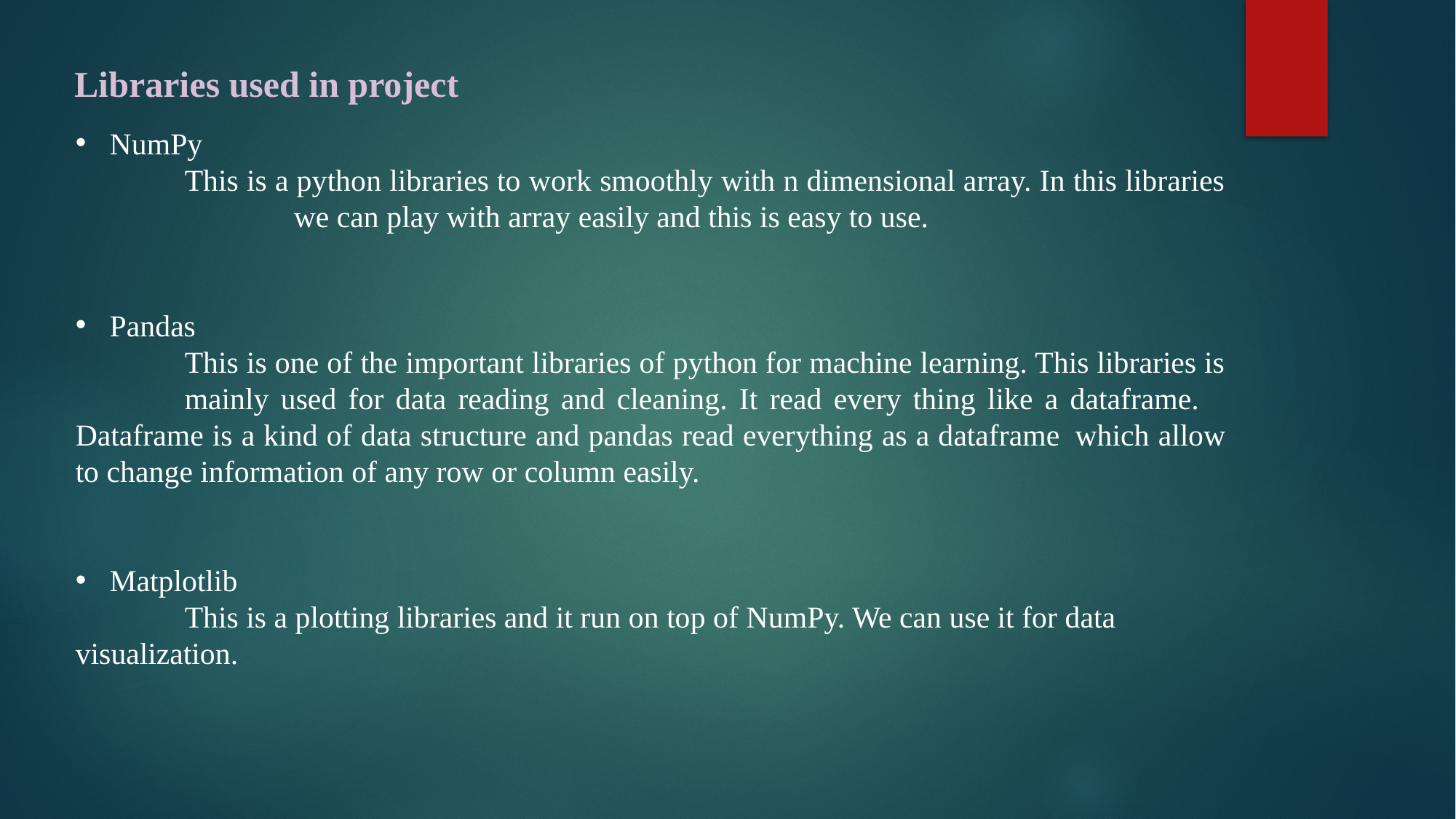

Libraries used in project
NumPy
	This is a python libraries to work smoothly with n dimensional array. In this libraries 		we can play with array easily and this is easy to use.

Pandas
	This is one of the important libraries of python for machine learning. This libraries is 	mainly used for data reading and cleaning. It read every thing like a dataframe. 	Dataframe is a kind of data structure and pandas read everything as a dataframe 	which allow to change information of any row or column easily.

Matplotlib
	This is a plotting libraries and it run on top of NumPy. We can use it for data 	visualization.